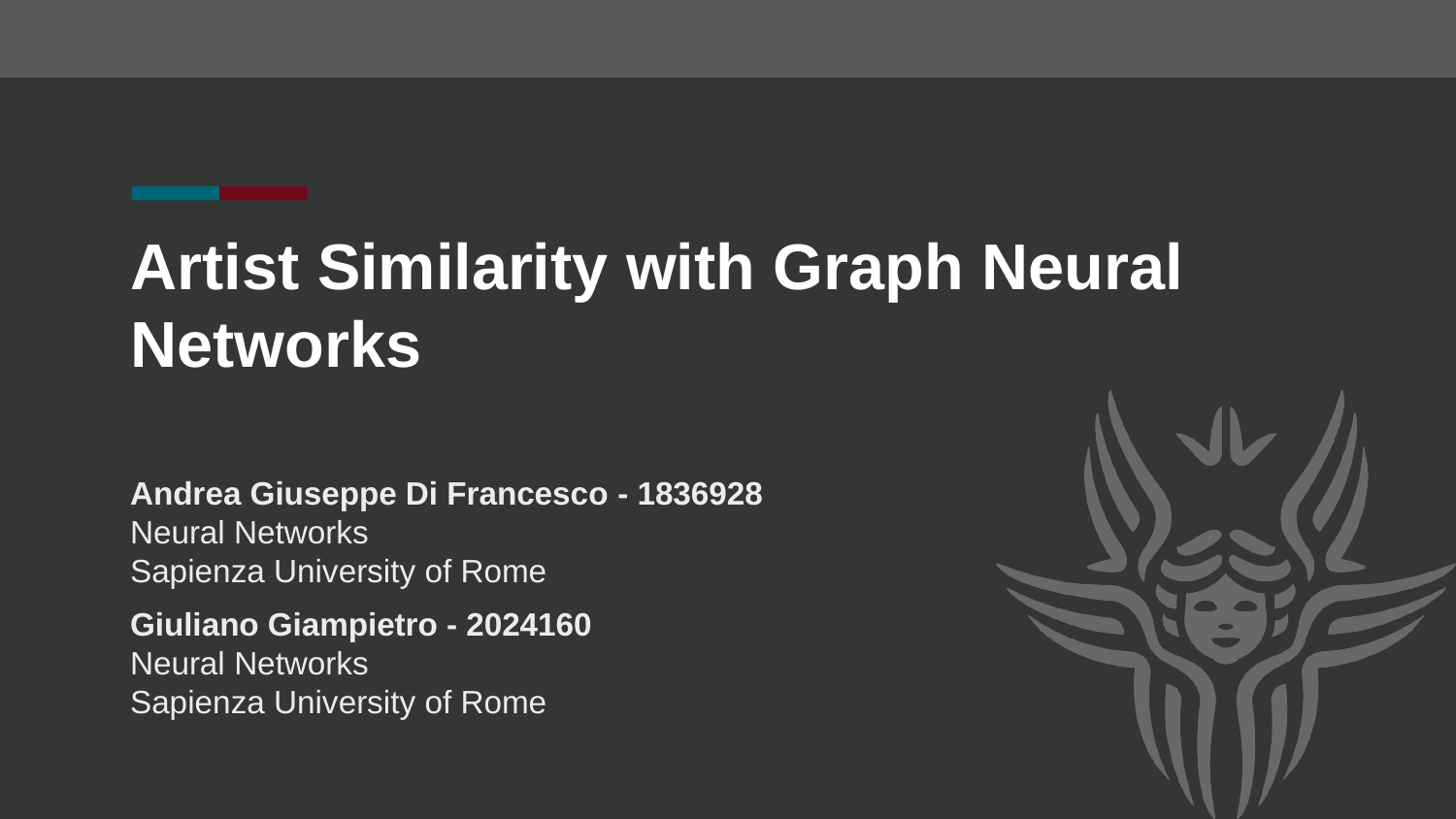

# Artist Similarity with Graph Neural Networks
Andrea Giuseppe Di Francesco - 1836928
Neural Networks
Sapienza University of Rome
Giuliano Giampietro - 2024160
Neural Networks
Sapienza University of Rome